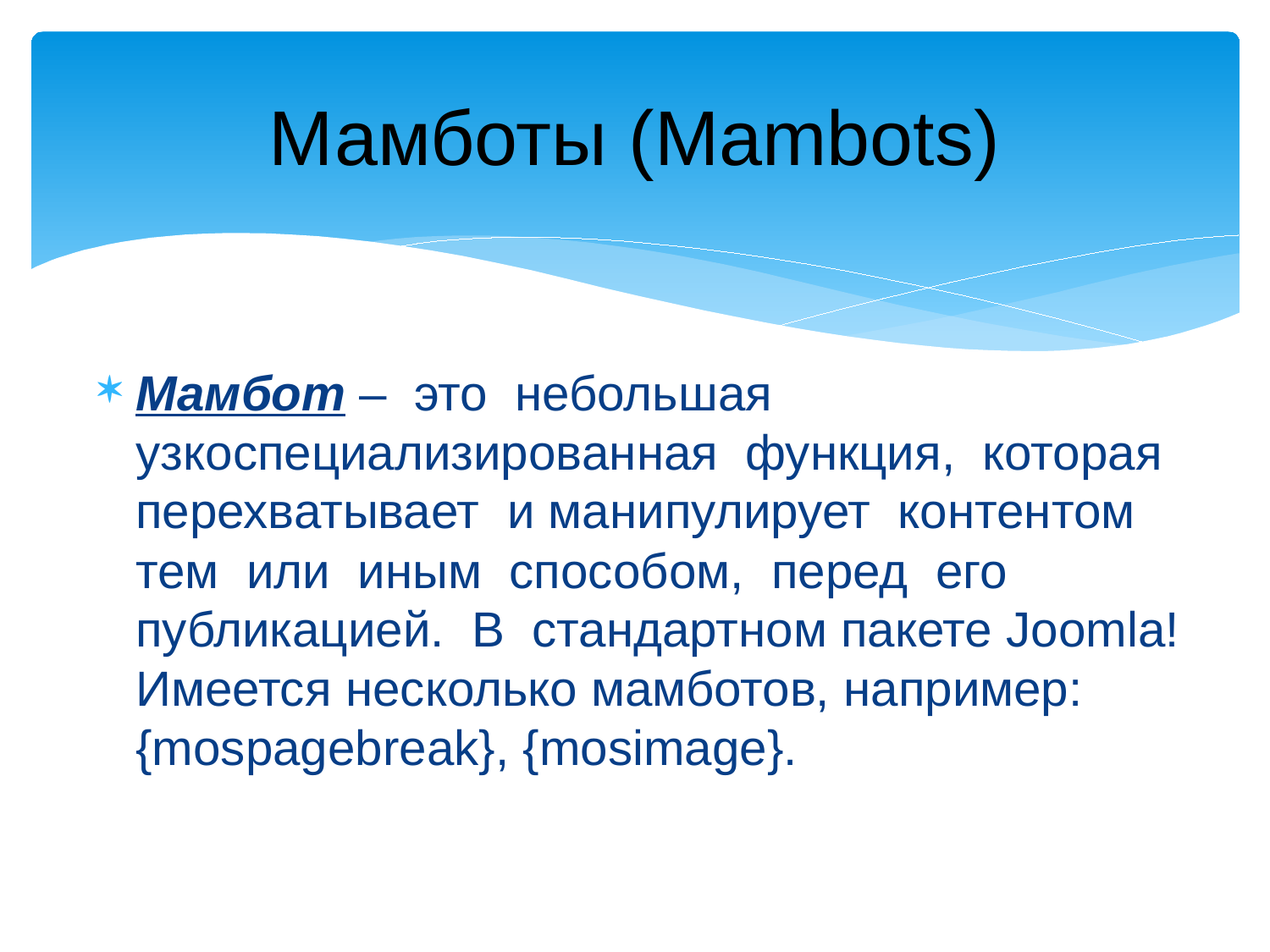

# Мамботы (Mambots)

Мамбот –  это  небольшая узкоспециализированная  функция,  которая  перехватывает  и манипулирует  контентом  тем  или  иным  способом,  перед  его  публикацией.  В  стандартном пакете Joomla! Имеется несколько мамботов, например: {mospagebreak}, {mosimage}.